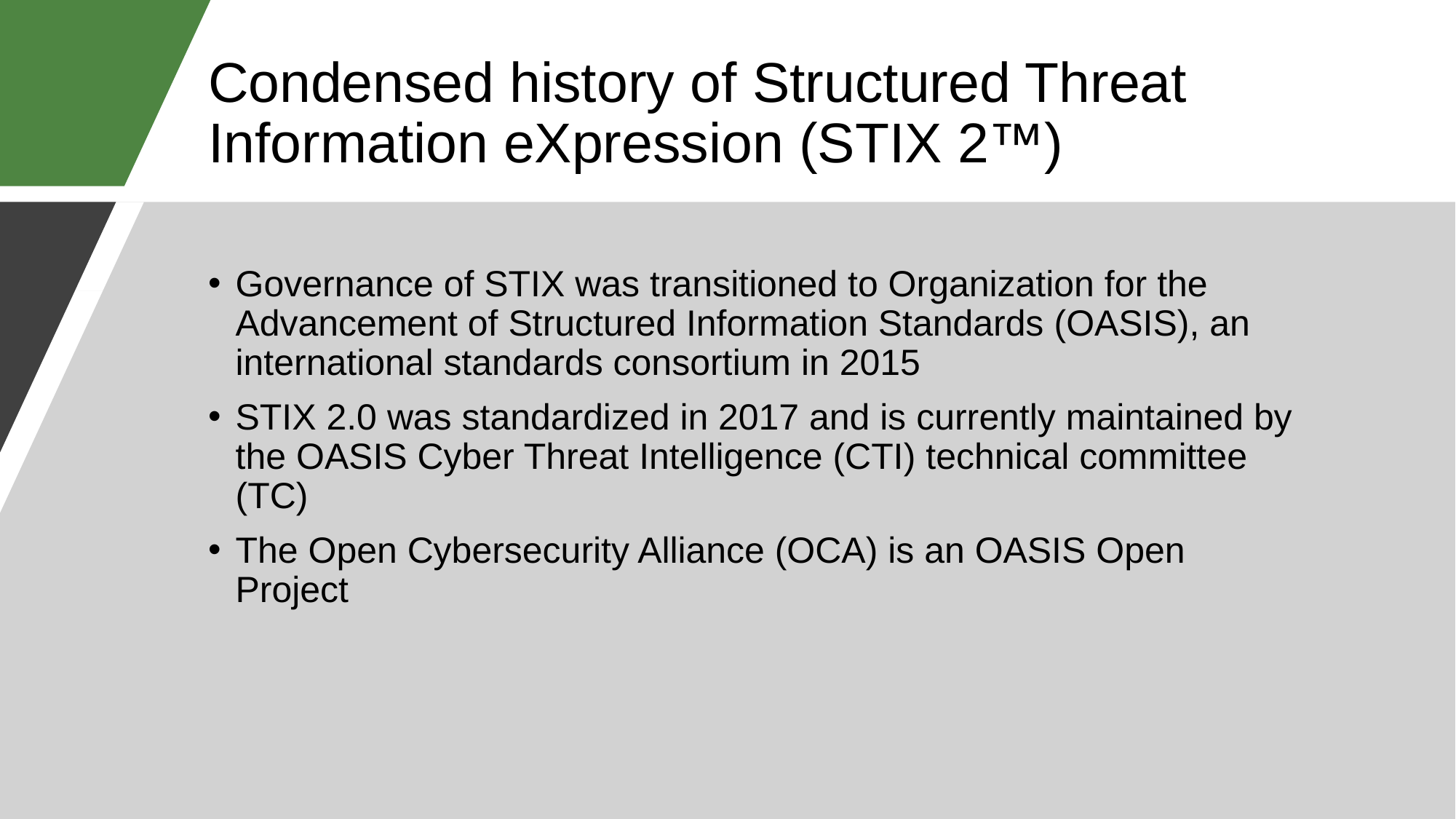

# Condensed history of Structured Threat Information eXpression (STIX 2™)

Governance of STIX was transitioned to Organization for the Advancement of Structured Information Standards (OASIS), an international standards consortium in 2015
STIX 2.0 was standardized in 2017 and is currently maintained by the OASIS Cyber Threat Intelligence (CTI) technical committee (TC)
The Open Cybersecurity Alliance (OCA) is an OASIS Open Project